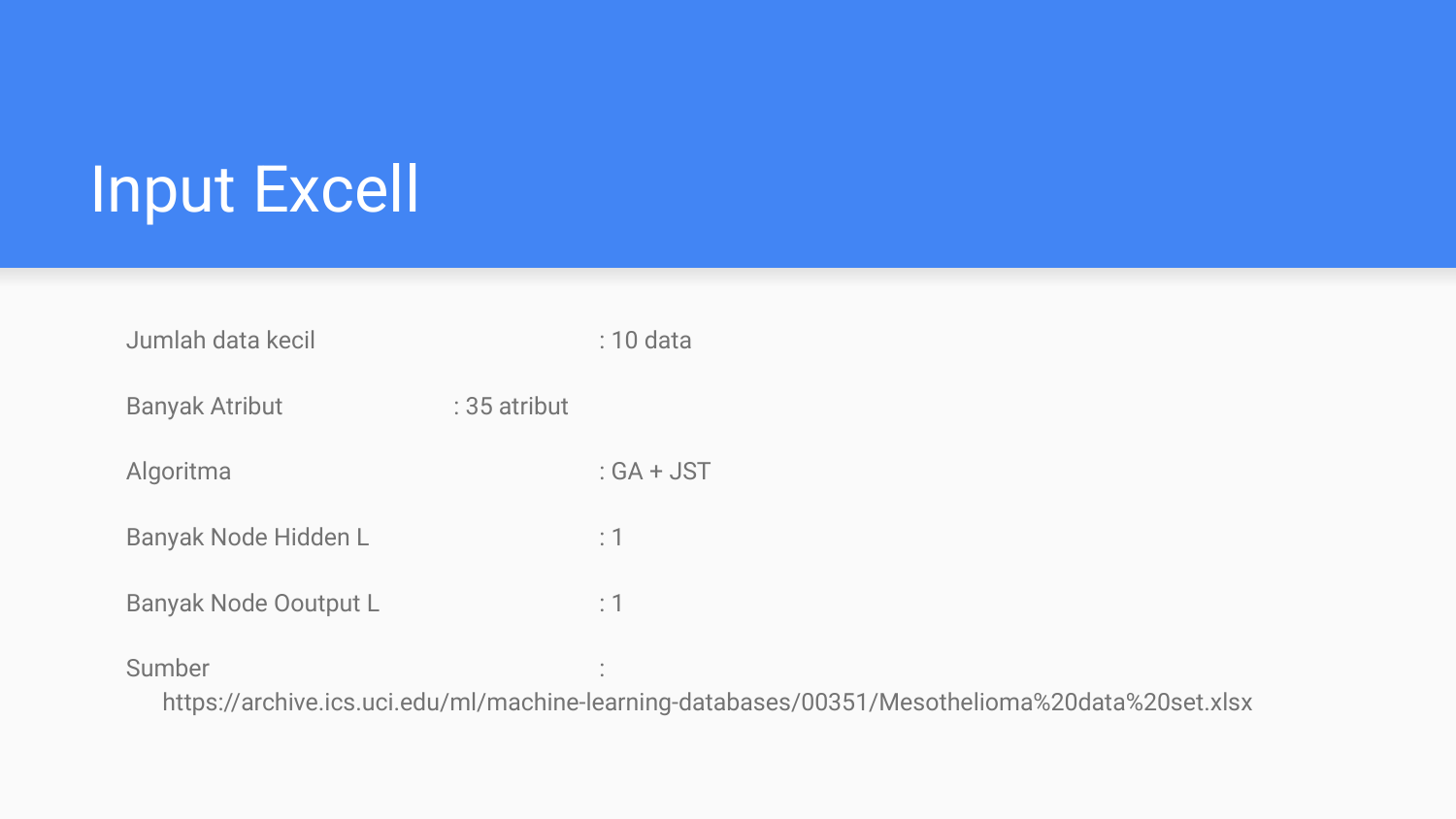

# Input Excell
Jumlah data kecil		: 10 data
Banyak Atribut		: 35 atribut
Algoritma			: GA + JST
Banyak Node Hidden L		: 1
Banyak Node Ooutput L		: 1
Sumber			: https://archive.ics.uci.edu/ml/machine-learning-databases/00351/Mesothelioma%20data%20set.xlsx